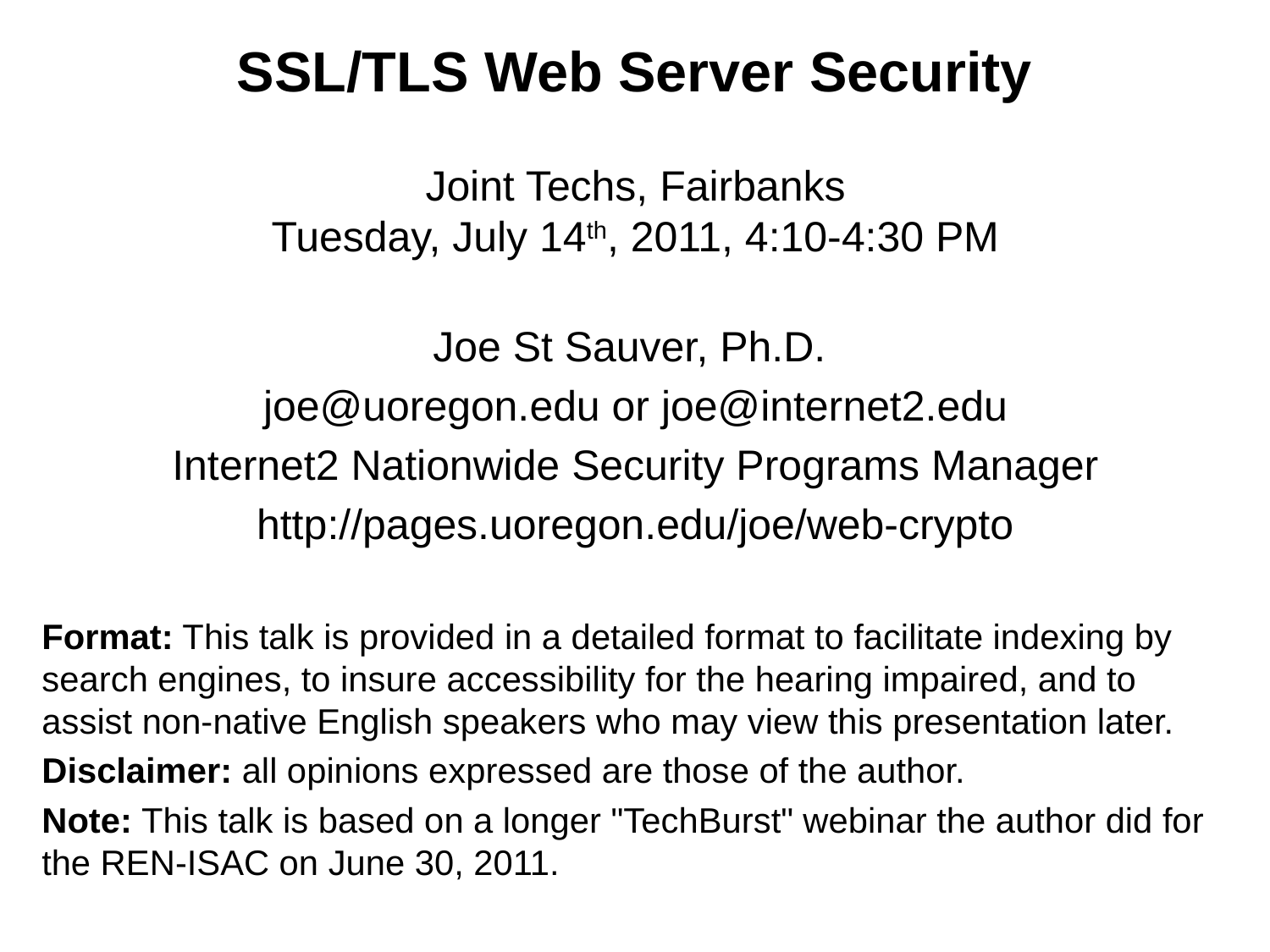

# SSL/TLS Web Server Security
Joint Techs, Fairbanks
Tuesday, July 14th, 2011, 4:10-4:30 PM
Joe St Sauver, Ph.D.
joe@uoregon.edu or joe@internet2.edu
Internet2 Nationwide Security Programs Manager
http://pages.uoregon.edu/joe/web-crypto

Format: This talk is provided in a detailed format to facilitate indexing by search engines, to insure accessibility for the hearing impaired, and to  assist non-native English speakers who may view this presentation later.
Disclaimer: all opinions expressed are those of the author.
Note: This talk is based on a longer "TechBurst" webinar the author did for the REN-ISAC on June 30, 2011.